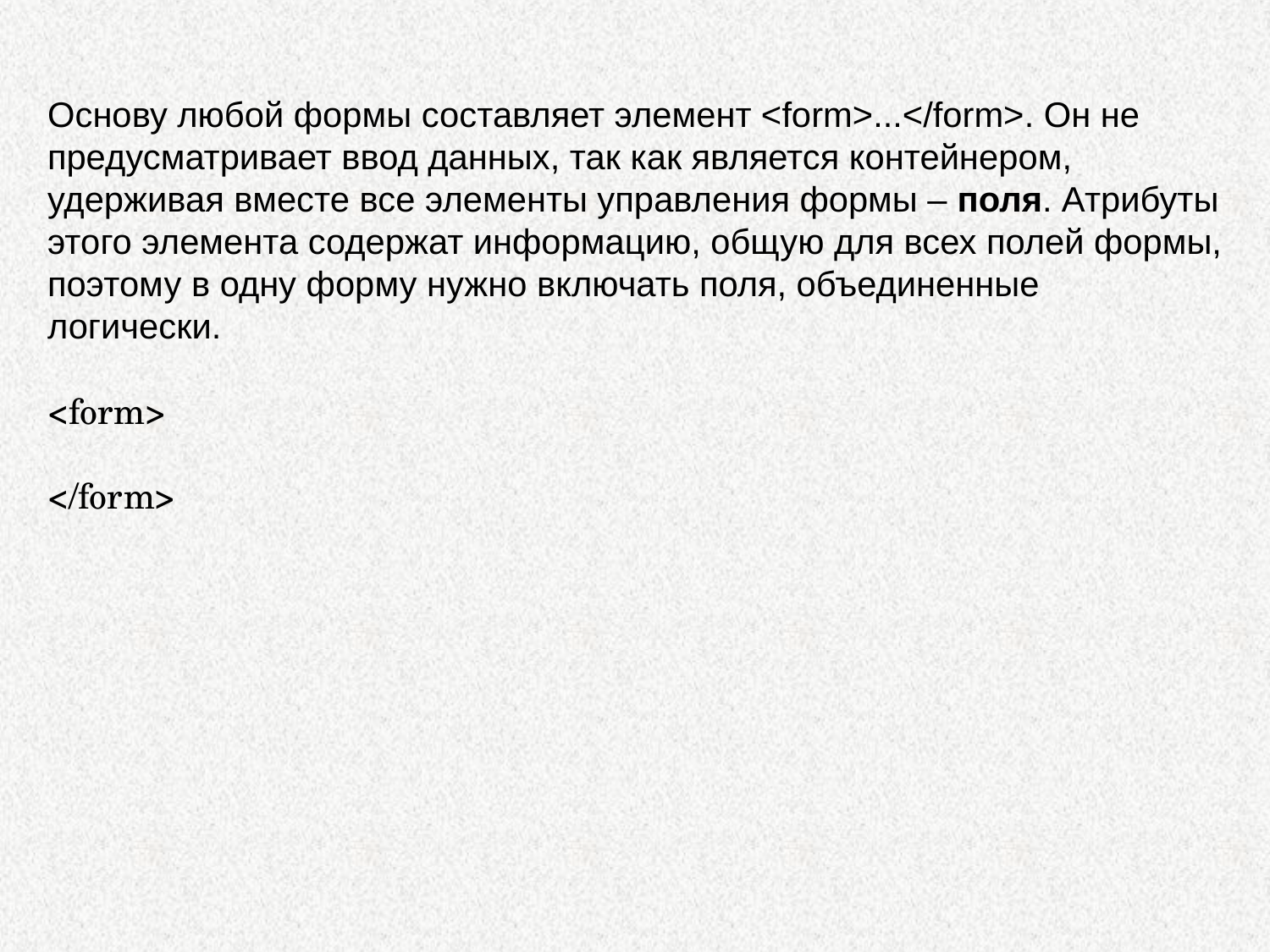

Основу любой формы составляет элемент <form>...</form>. Он не предусматривает ввод данных, так как является контейнером, удерживая вместе все элементы управления формы – поля. Атрибуты этого элемента содержат информацию, общую для всех полей формы, поэтому в одну форму нужно включать поля, объединенные логически.

<form>

</form>